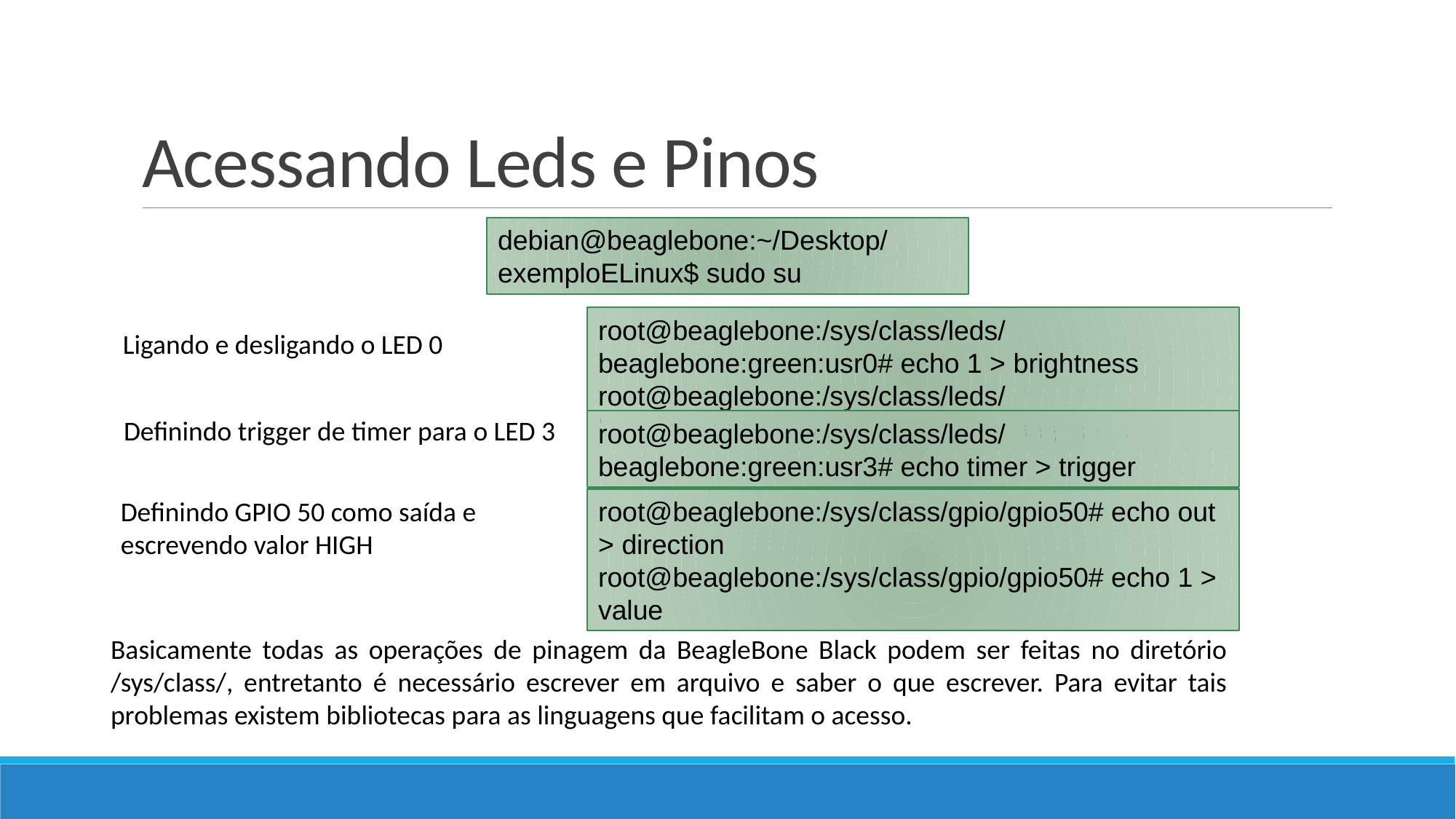

# Acessando Leds e Pinos
debian@beaglebone:~/Desktop/exemploELinux$ sudo su
root@beaglebone:/sys/class/leds/beaglebone:green:usr0# echo 1 > brightness
root@beaglebone:/sys/class/leds/beaglebone:green:usr0# echo 0 > brightness
Ligando e desligando o LED 0
Definindo trigger de timer para o LED 3
root@beaglebone:/sys/class/leds/beaglebone:green:usr3# echo timer > trigger
Definindo GPIO 50 como saída e escrevendo valor HIGH
root@beaglebone:/sys/class/gpio/gpio50# echo out > direction
root@beaglebone:/sys/class/gpio/gpio50# echo 1 > value
Basicamente todas as operações de pinagem da BeagleBone Black podem ser feitas no diretório /sys/class/, entretanto é necessário escrever em arquivo e saber o que escrever. Para evitar tais problemas existem bibliotecas para as linguagens que facilitam o acesso.